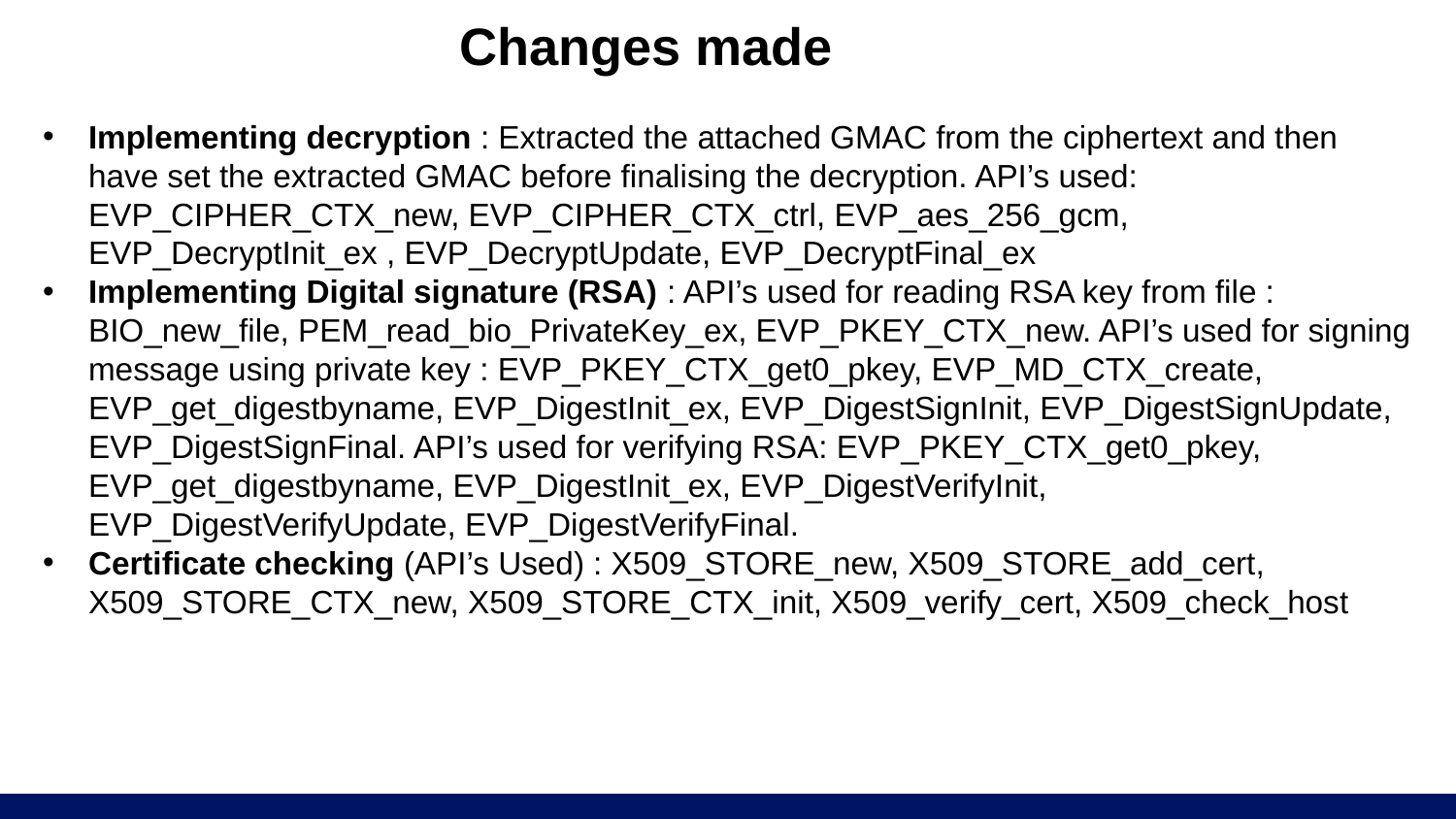

# Changes made
Implementing decryption : Extracted the attached GMAC from the ciphertext and then have set the extracted GMAC before finalising the decryption. API’s used: EVP_CIPHER_CTX_new, EVP_CIPHER_CTX_ctrl, EVP_aes_256_gcm, EVP_DecryptInit_ex , EVP_DecryptUpdate, EVP_DecryptFinal_ex
Implementing Digital signature (RSA) : API’s used for reading RSA key from file : BIO_new_file, PEM_read_bio_PrivateKey_ex, EVP_PKEY_CTX_new. API’s used for signing message using private key : EVP_PKEY_CTX_get0_pkey, EVP_MD_CTX_create, EVP_get_digestbyname, EVP_DigestInit_ex, EVP_DigestSignInit, EVP_DigestSignUpdate, EVP_DigestSignFinal. API’s used for verifying RSA: EVP_PKEY_CTX_get0_pkey, EVP_get_digestbyname, EVP_DigestInit_ex, EVP_DigestVerifyInit, EVP_DigestVerifyUpdate, EVP_DigestVerifyFinal.
Certificate checking (API’s Used) : X509_STORE_new, X509_STORE_add_cert, X509_STORE_CTX_new, X509_STORE_CTX_init, X509_verify_cert, X509_check_host